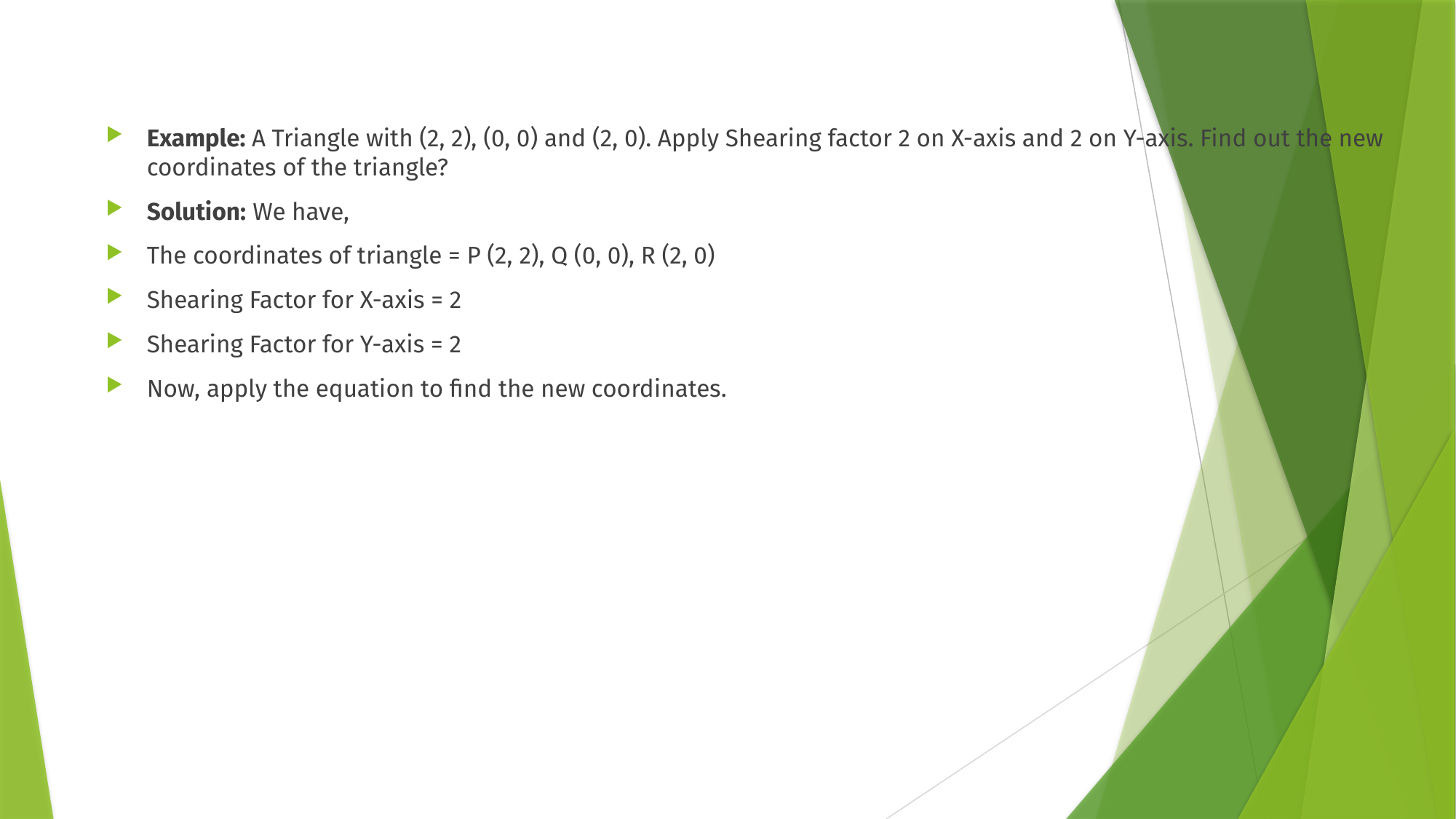

Example: A Triangle with (2, 2), (0, 0) and (2, 0). Apply Shearing factor 2 on X-axis and 2 on Y-axis. Find out the new coordinates of the triangle?
Solution: We have,
The coordinates of triangle = P (2, 2), Q (0, 0), R (2, 0)
Shearing Factor for X-axis = 2
Shearing Factor for Y-axis = 2
Now, apply the equation to find the new coordinates.